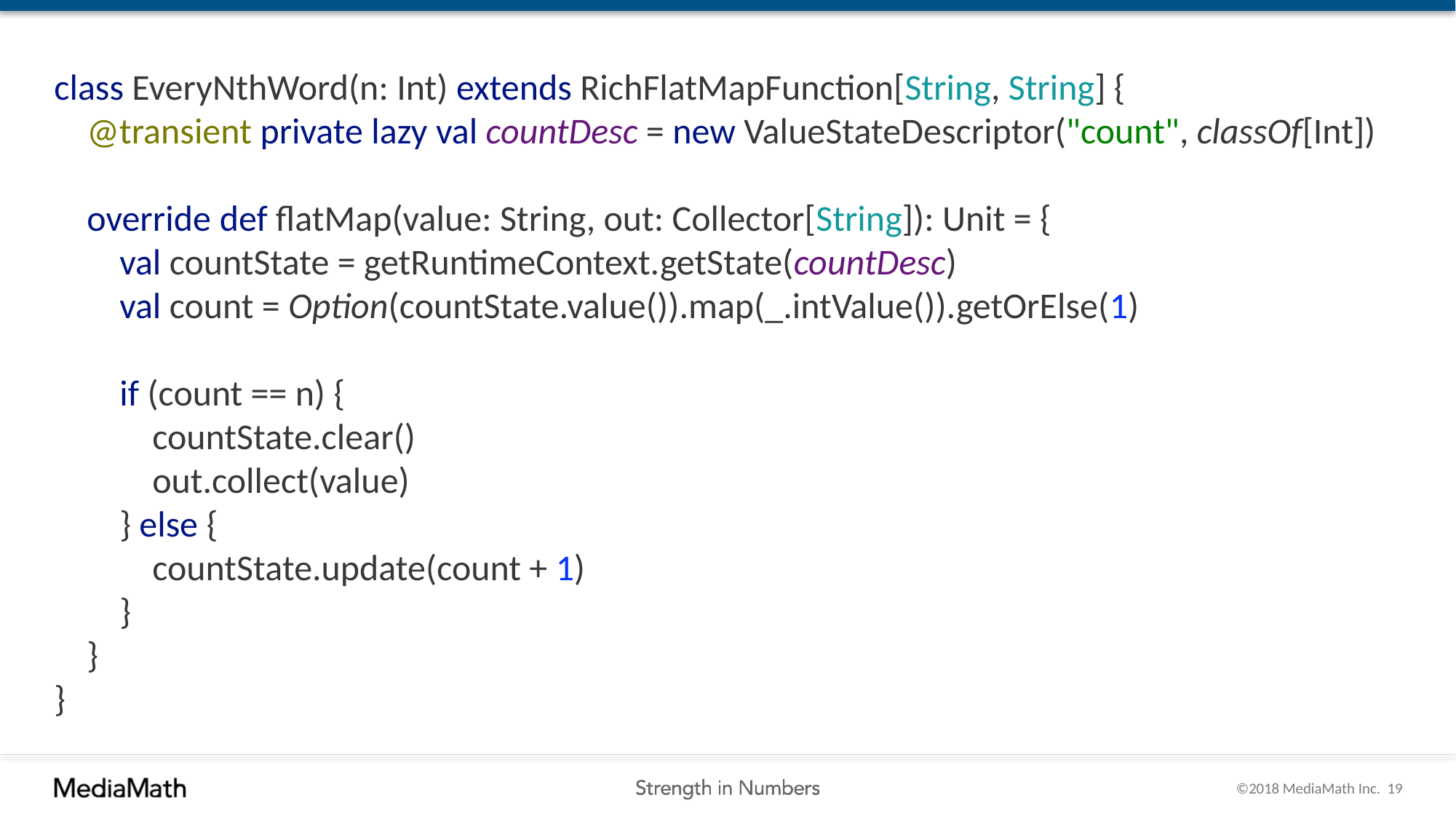

class EveryNthWord(n: Int) extends RichFlatMapFunction[String, String] {
    @transient private lazy val countDesc = new ValueStateDescriptor("count", classOf[Int])
    override def flatMap(value: String, out: Collector[String]): Unit = {
        val countState = getRuntimeContext.getState(countDesc)
        val count = Option(countState.value()).map(_.intValue()).getOrElse(1)
        if (count == n) {
            countState.clear()
            out.collect(value)
        } else {
            countState.update(count + 1)
        }
    }
}